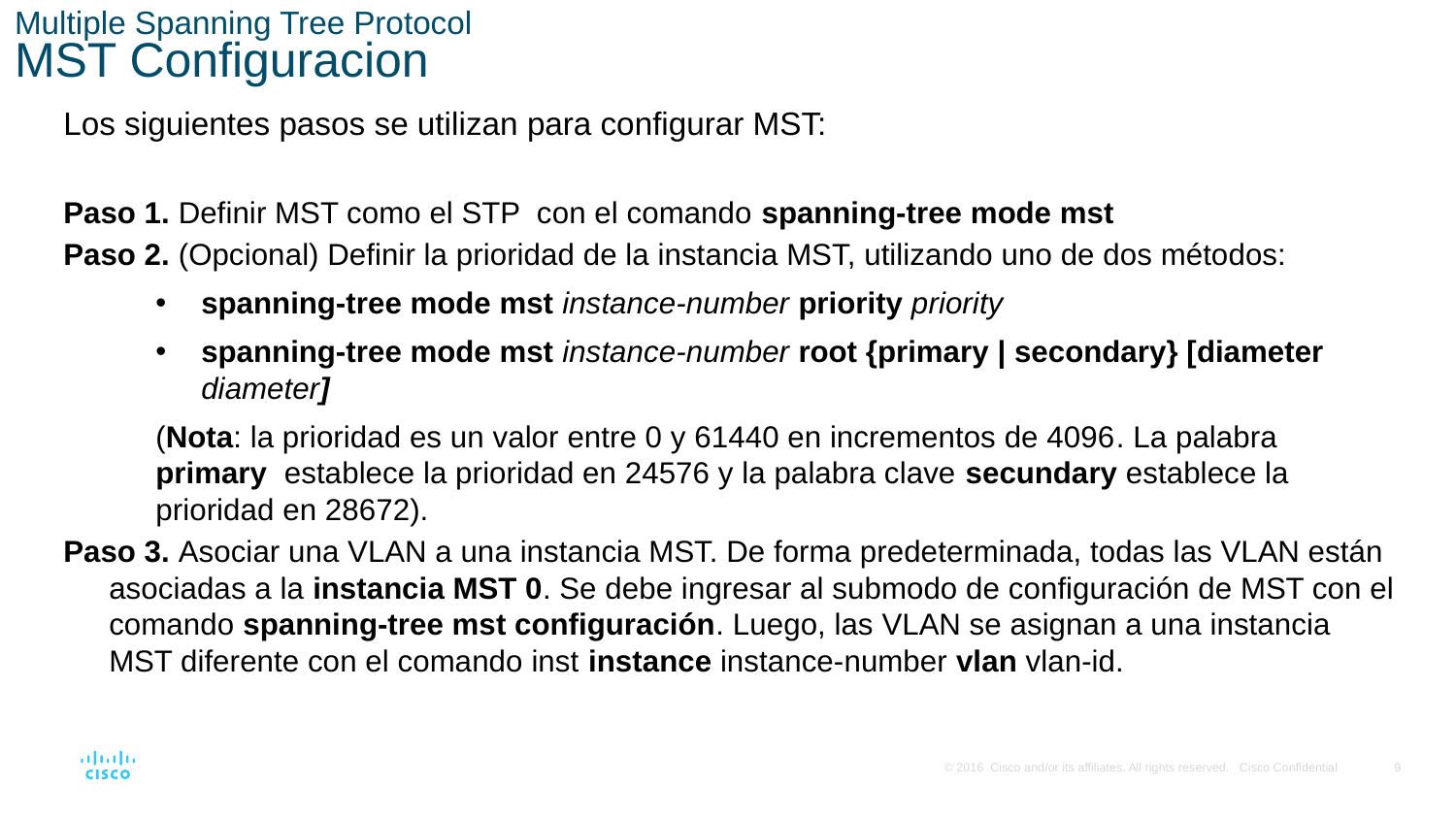

# Multiple Spanning Tree Protocol MST Configuracion
Los siguientes pasos se utilizan para configurar MST:

Paso 1. Definir MST como el STP  con el comando spanning-tree mode mst
Paso 2. (Opcional) Definir la prioridad de la instancia MST, utilizando uno de dos métodos:
spanning-tree mode mst instance-number priority priority
spanning-tree mode mst instance-number root {primary | secondary} [diameter diameter]
(Nota: la prioridad es un valor entre 0 y 61440 en incrementos de 4096. La palabra primary  establece la prioridad en 24576 y la palabra clave secundary establece la prioridad en 28672).
Paso 3. Asociar una VLAN a una instancia MST. De forma predeterminada, todas las VLAN están asociadas a la instancia MST 0. Se debe ingresar al submodo de configuración de MST con el comando spanning-tree mst configuración. Luego, las VLAN se asignan a una instancia MST diferente con el comando inst instance instance-number vlan vlan-id.